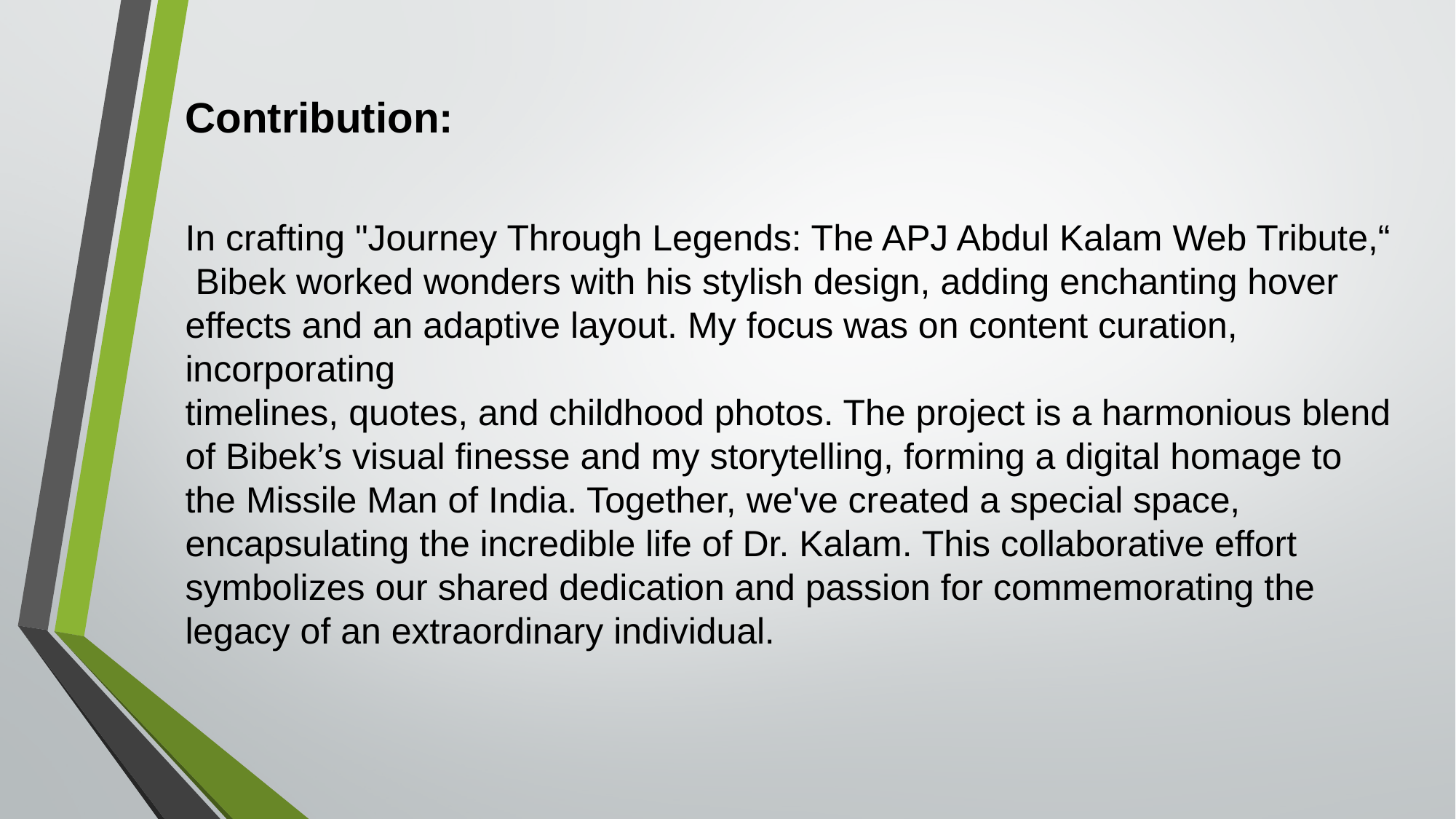

Contribution:

In crafting "Journey Through Legends: The APJ Abdul Kalam Web Tribute,“
 Bibek worked wonders with his stylish design, adding enchanting hover
effects and an adaptive layout. My focus was on content curation, incorporating
timelines, quotes, and childhood photos. The project is a harmonious blend of Bibek’s visual finesse and my storytelling, forming a digital homage to the Missile Man of India. Together, we've created a special space, encapsulating the incredible life of Dr. Kalam. This collaborative effort symbolizes our shared dedication and passion for commemorating the legacy of an extraordinary individual.

#